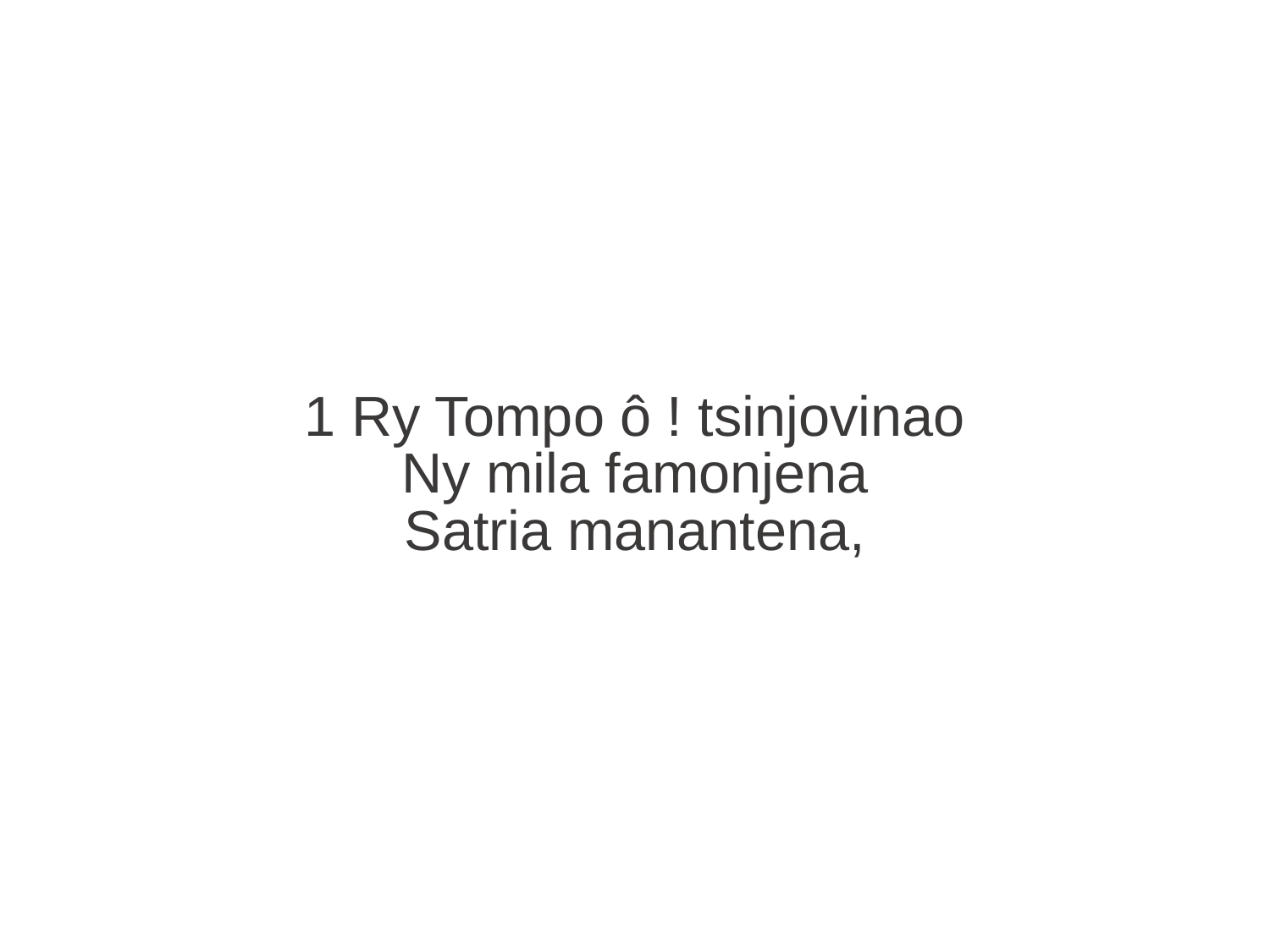

1 Ry Tompo ô ! tsinjovinao
Ny mila famonjena
Satria manantena,